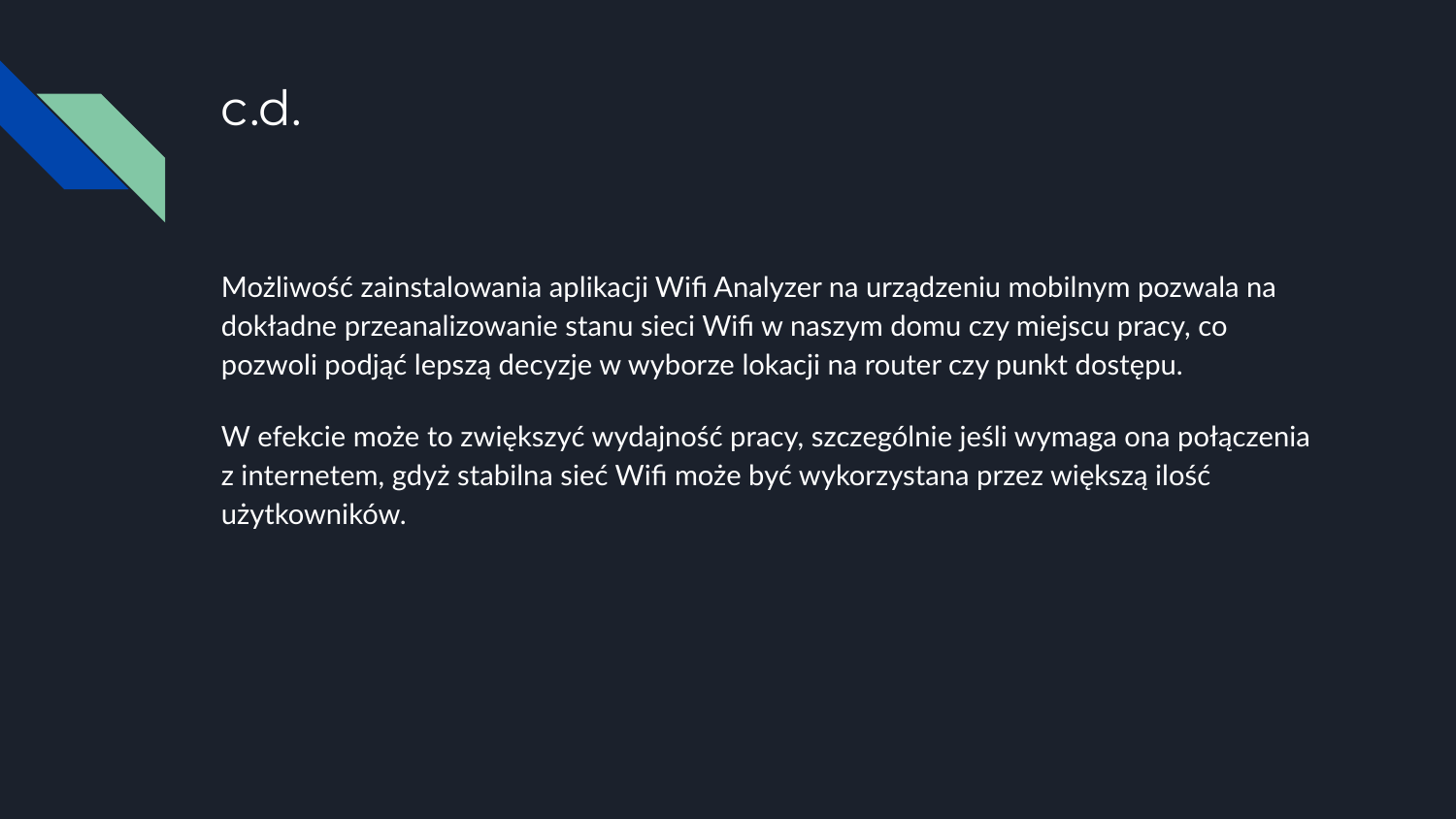

# c.d.
Możliwość zainstalowania aplikacji Wifi Analyzer na urządzeniu mobilnym pozwala na dokładne przeanalizowanie stanu sieci Wifi w naszym domu czy miejscu pracy, co pozwoli podjąć lepszą decyzje w wyborze lokacji na router czy punkt dostępu.
W efekcie może to zwiększyć wydajność pracy, szczególnie jeśli wymaga ona połączenia z internetem, gdyż stabilna sieć Wifi może być wykorzystana przez większą ilość użytkowników.